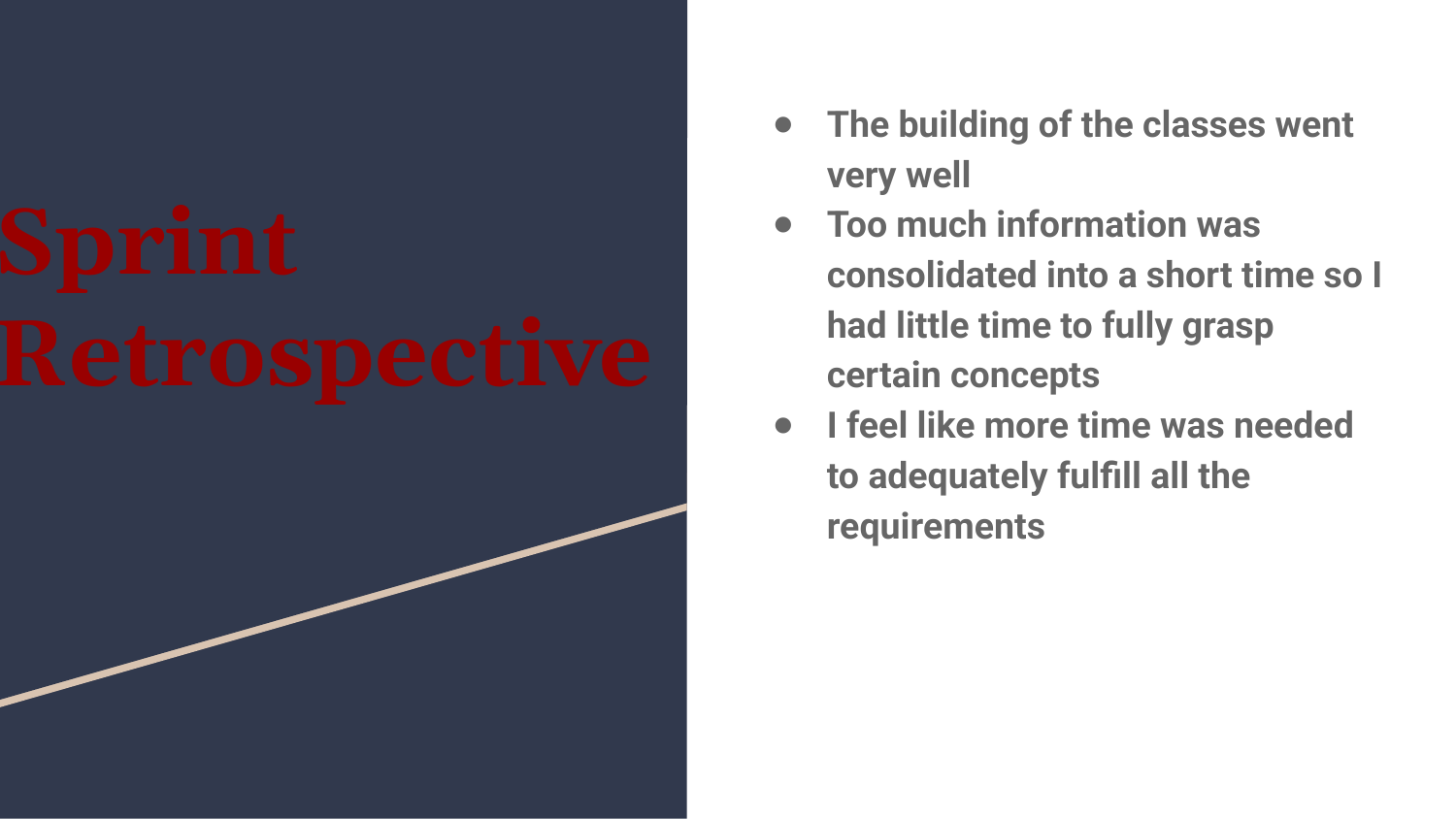

The building of the classes went very well
Too much information was consolidated into a short time so I had little time to fully grasp certain concepts
I feel like more time was needed to adequately fulfill all the requirements
# Sprint Retrospective